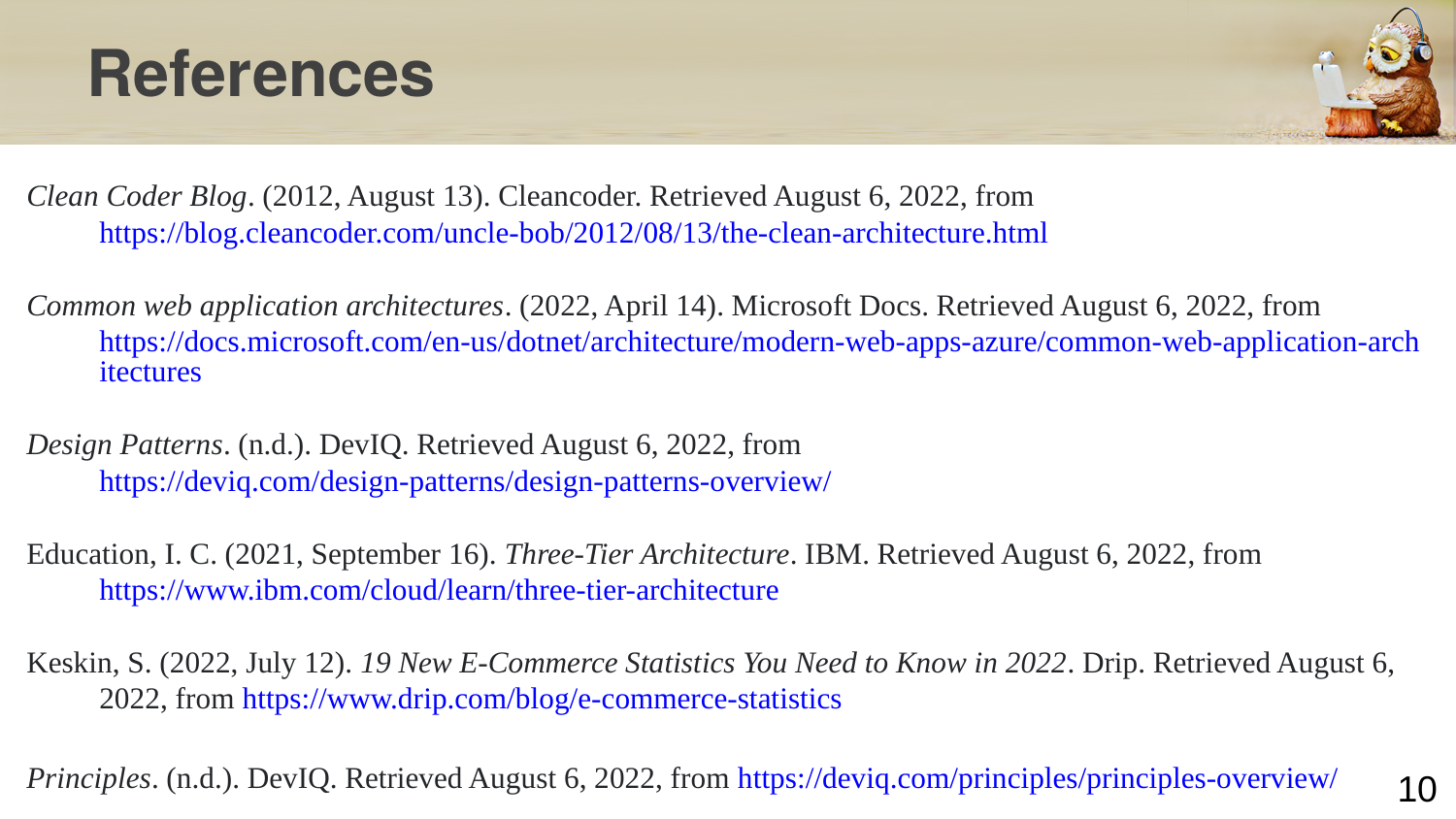

# References
Clean Coder Blog. (2012, August 13). Cleancoder. Retrieved August 6, 2022, from https://blog.cleancoder.com/uncle-bob/2012/08/13/the-clean-architecture.html

Common web application architectures. (2022, April 14). Microsoft Docs. Retrieved August 6, 2022, from https://docs.microsoft.com/en-us/dotnet/architecture/modern-web-apps-azure/common-web-application-architectures

Design Patterns. (n.d.). DevIQ. Retrieved August 6, 2022, from https://deviq.com/design-patterns/design-patterns-overview/

Education, I. C. (2021, September 16). Three-Tier Architecture. IBM. Retrieved August 6, 2022, from https://www.ibm.com/cloud/learn/three-tier-architecture

Keskin, S. (2022, July 12). 19 New E-Commerce Statistics You Need to Know in 2022. Drip. Retrieved August 6, 2022, from https://www.drip.com/blog/e-commerce-statistics
Principles. (n.d.). DevIQ. Retrieved August 6, 2022, from https://deviq.com/principles/principles-overview/
10